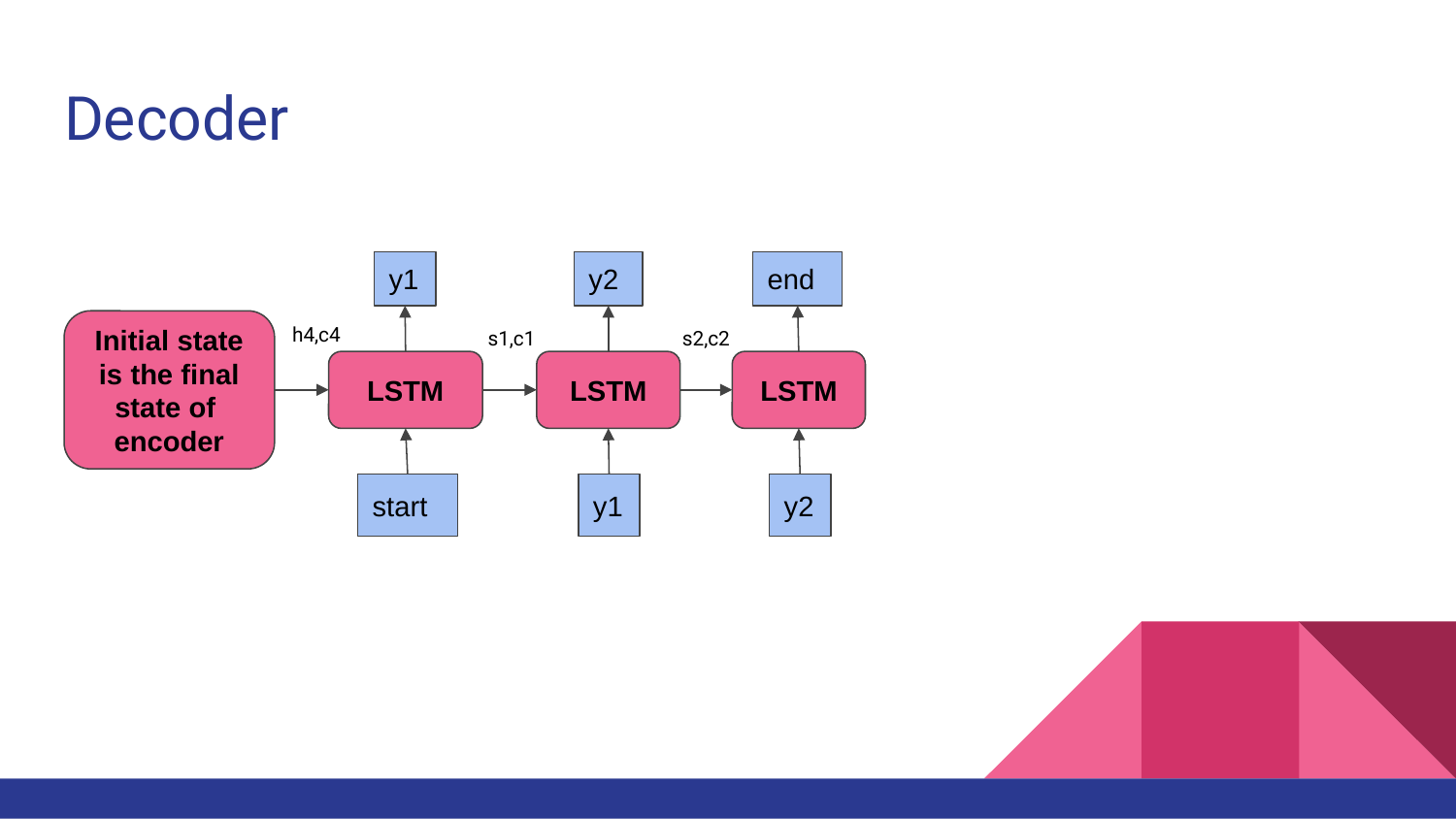

# Decoder

y1
y2
end
h4,c4
Initial state is the final state of  encoder
s1,c1
s2,c2
LSTM
LSTM
LSTM
start
y1
y2